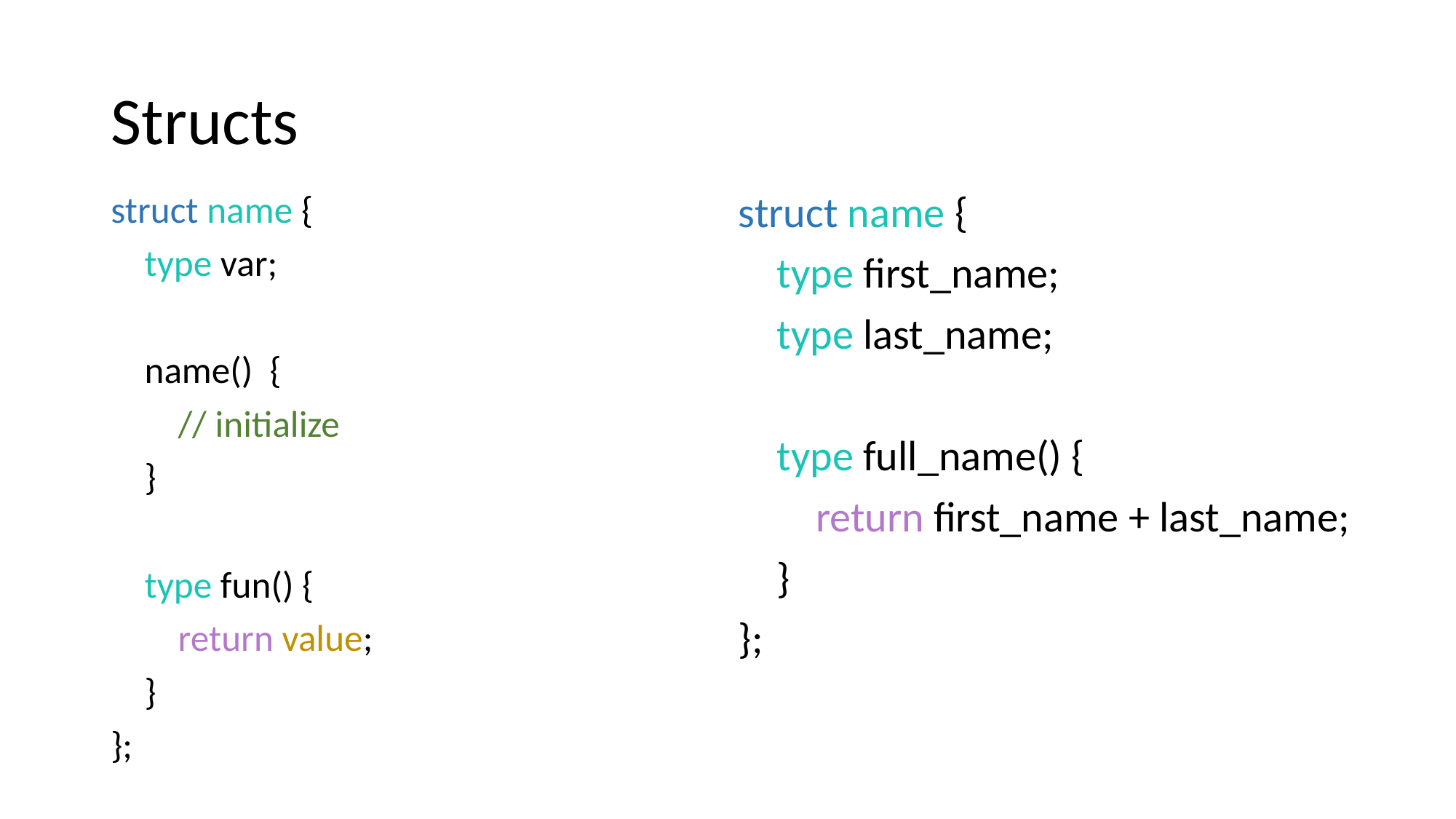

# Structs
struct name {
    type var;

    name()  {
        // initialize
    }

    type fun() {
        return value;
    }
};
struct name {
    type first_name;
    type last_name;

    type full_name() {
        return first_name + last_name;
    }
};